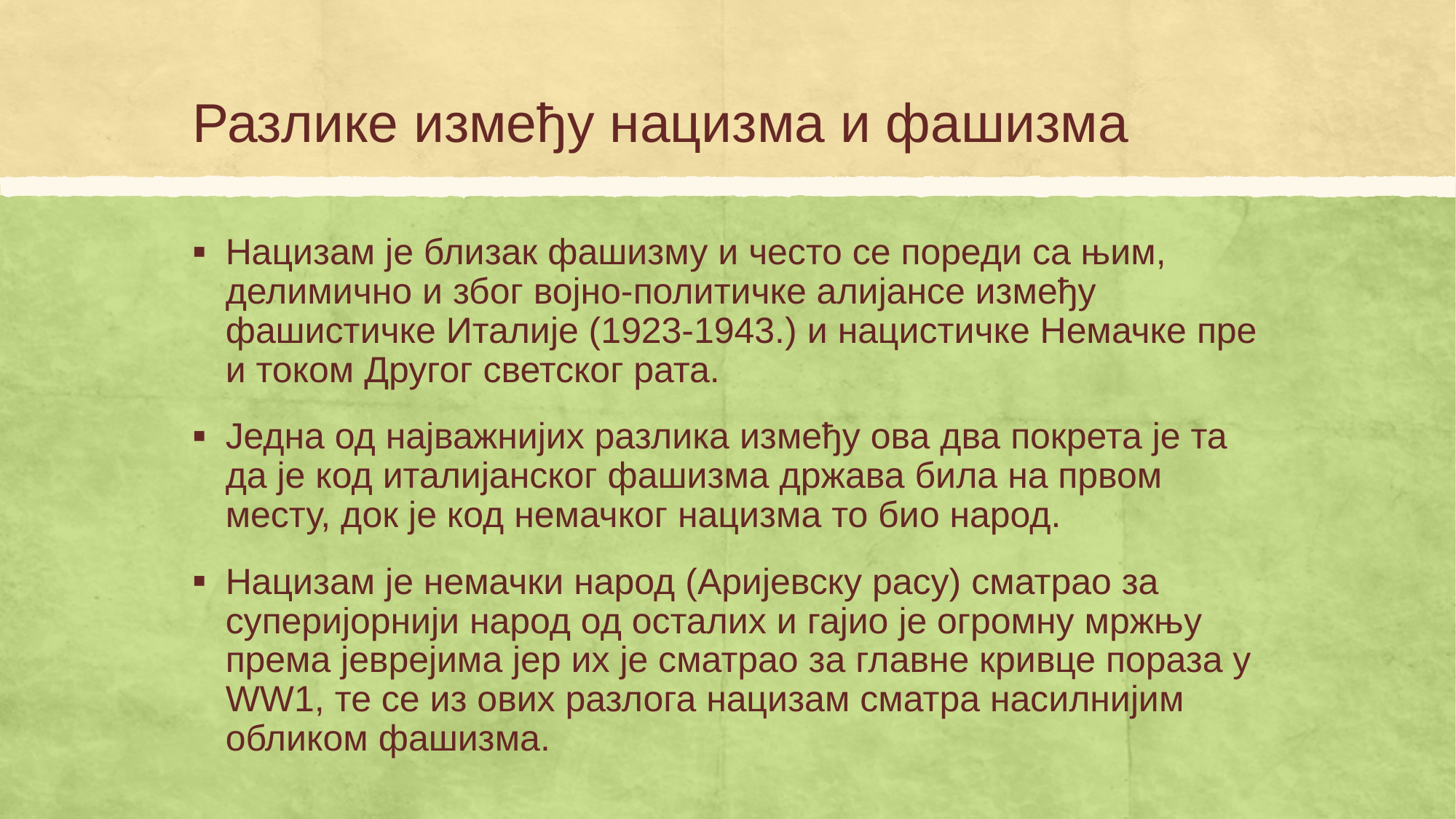

# Разлике између нацизма и фашизма
Нацизам је близак фашизму и често се пореди са њим, делимично и због војно-политичке алијансе између фашистичке Италије (1923-1943.) и нацистичке Немачке пре и током Другог светског рата.
Једна од најважнијих разлика између ова два покрета је та да је код италијанског фашизма држава била на првом месту, док је код немачког нацизма то био народ.
Нацизам је немачки народ (Аријевску расу) сматрао за суперијорнији народ од осталих и гајио је огромну мржњу према јеврејима јер их је сматрао за главне кривце пораза у WW1, те се из ових разлога нацизам сматра насилнијим обликом фашизма.